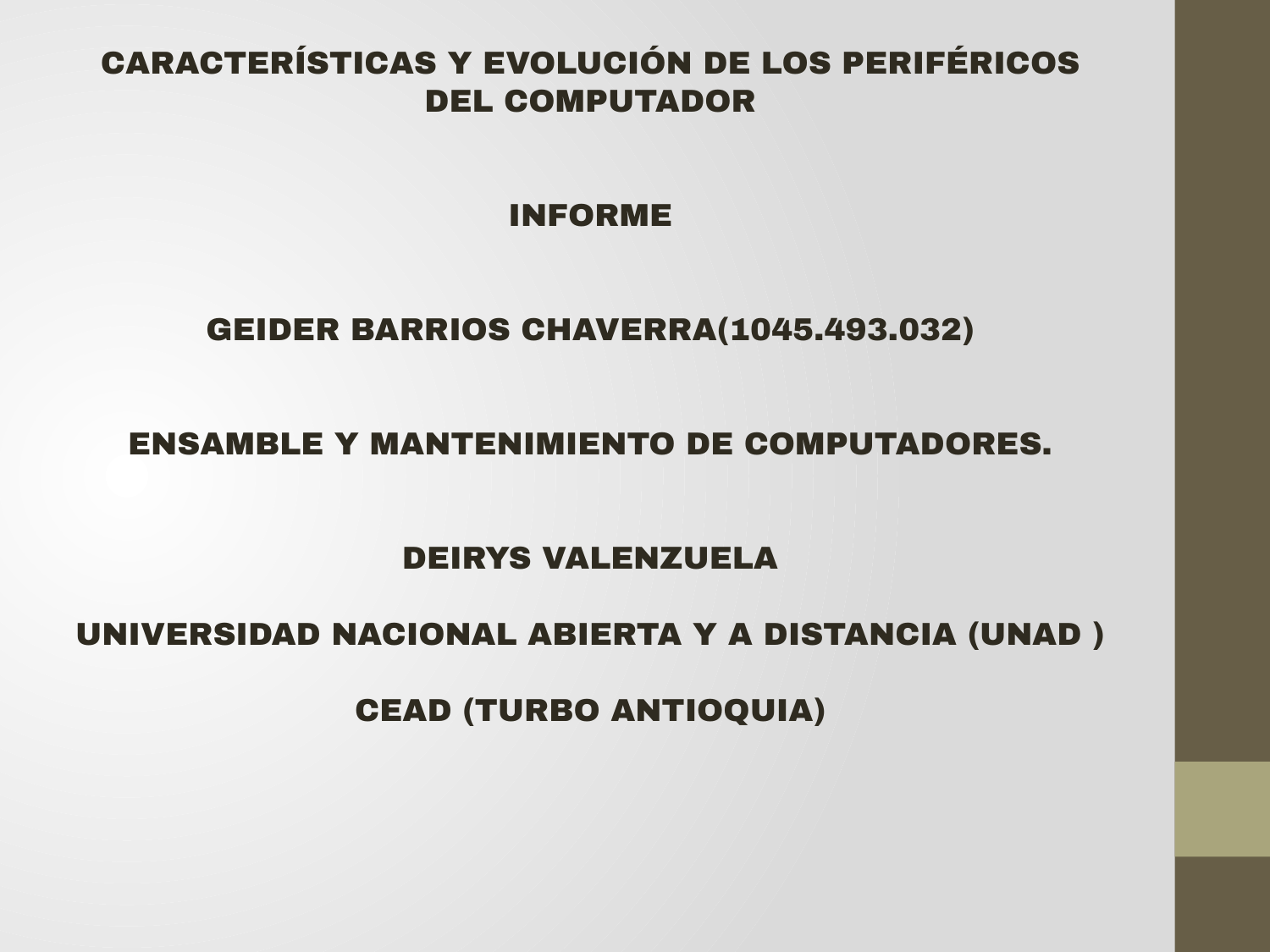

CARACTERÍSTICAS Y EVOLUCIÓN DE LOS PERIFÉRICOS DEL COMPUTADOR

INFORME

GEIDER BARRIOS CHAVERRA(1045.493.032)

ENSAMBLE Y MANTENIMIENTO DE COMPUTADORES.

DEIRYS VALENZUELA

UNIVERSIDAD NACIONAL ABIERTA Y A DISTANCIA (UNAD )

CEAD (TURBO ANTIOQUIA)